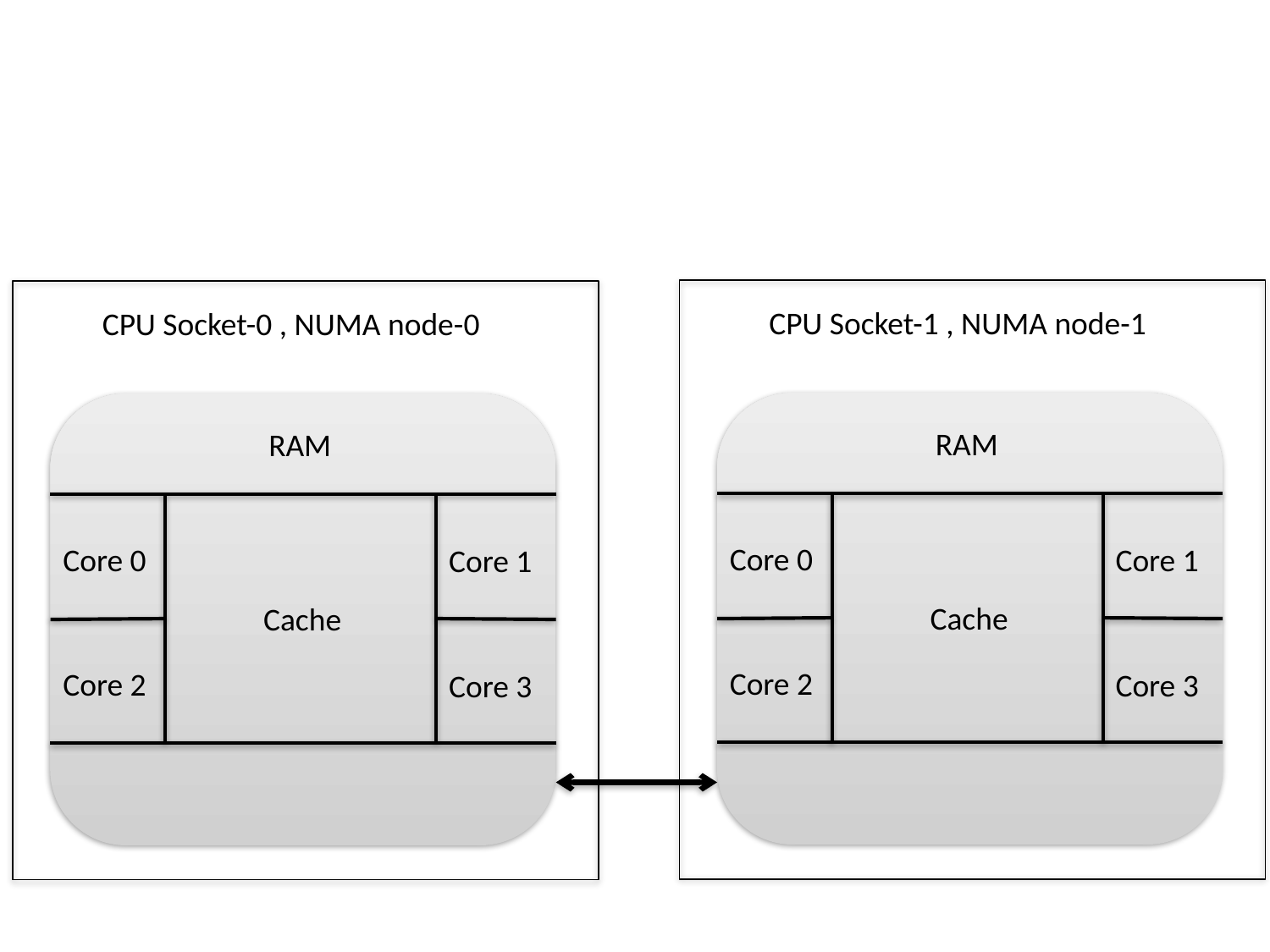

#

CPU Socket-1 , NUMA node-1
CPU Socket-0 , NUMA node-0

RAM
RAM
Core 0
Core 1
Core 0
Core 1
Cache
Cache
Core 2
Core 2
Core 3
Core 3